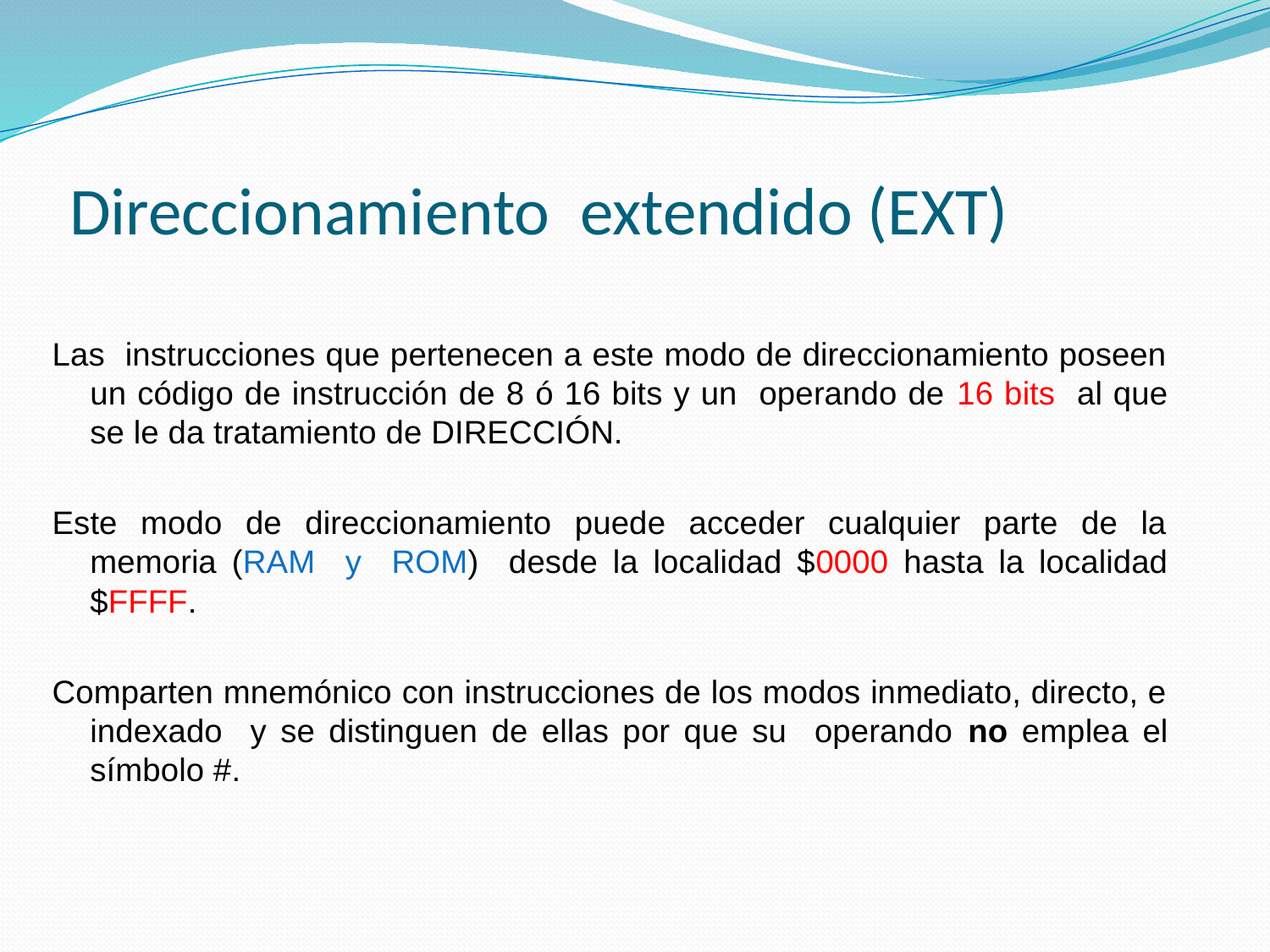

# Direccionamiento  extendido (EXT)
Las  instrucciones que pertenecen a este modo de direccionamiento poseen un código de instrucción de 8 ó 16 bits y un  operando de 16 bits  al que se le da tratamiento de DIRECCIÓN.

Este modo de direccionamiento puede acceder cualquier parte de la memoria (RAM  y  ROM)  desde la localidad $0000 hasta la localidad $FFFF.

Comparten mnemónico con instrucciones de los modos inmediato, directo, e indexado  y se distinguen de ellas por que su  operando no emplea el símbolo #.